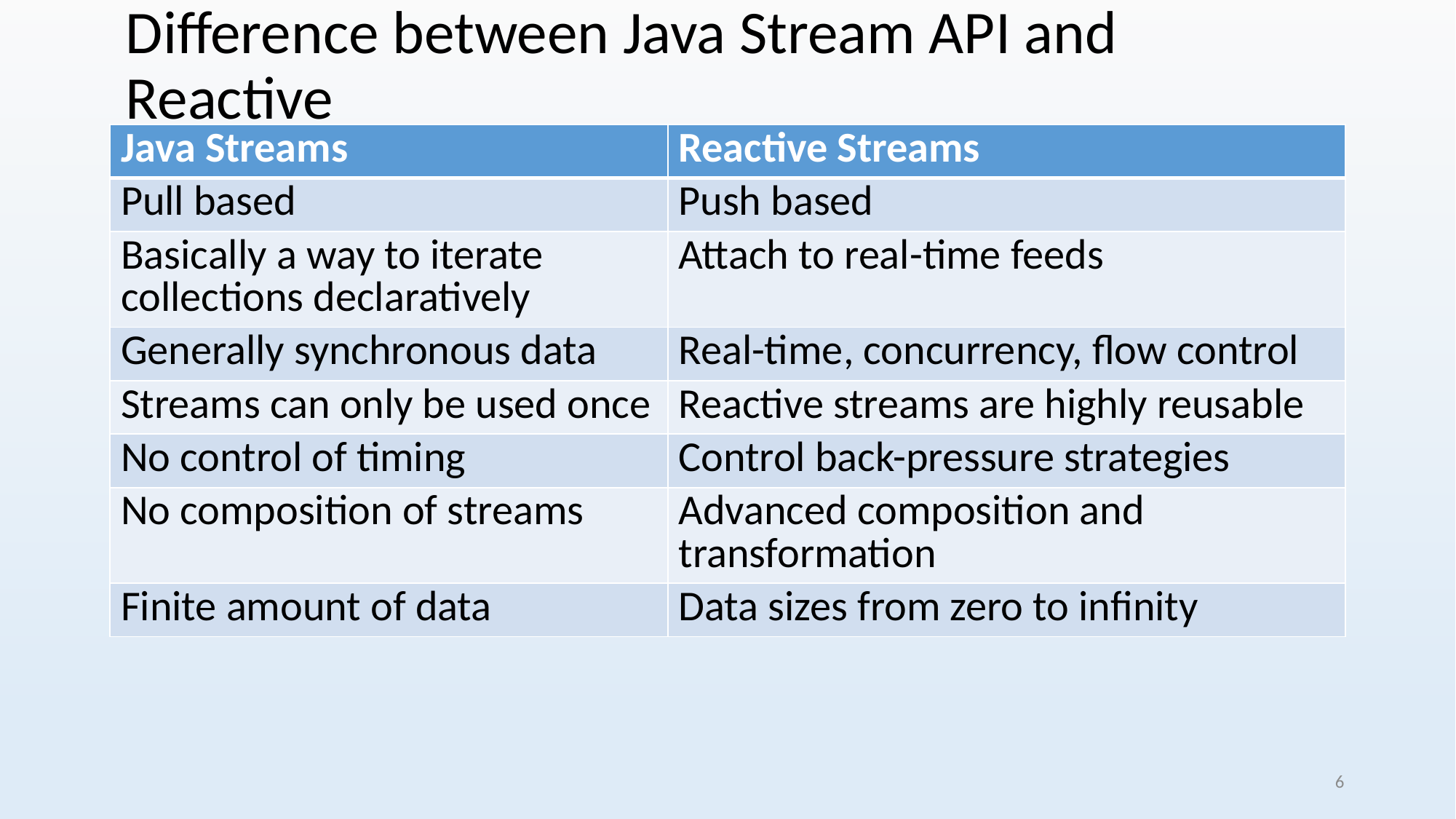

# Difference between Java Stream API and Reactive
| Java Streams | Reactive Streams |
| --- | --- |
| Pull based | Push based |
| Basically a way to iterate collections declaratively | Attach to real-time feeds |
| Generally synchronous data | Real-time, concurrency, flow control |
| Streams can only be used once | Reactive streams are highly reusable |
| No control of timing | Control back-pressure strategies |
| No composition of streams | Advanced composition and transformation |
| Finite amount of data | Data sizes from zero to infinity |
6